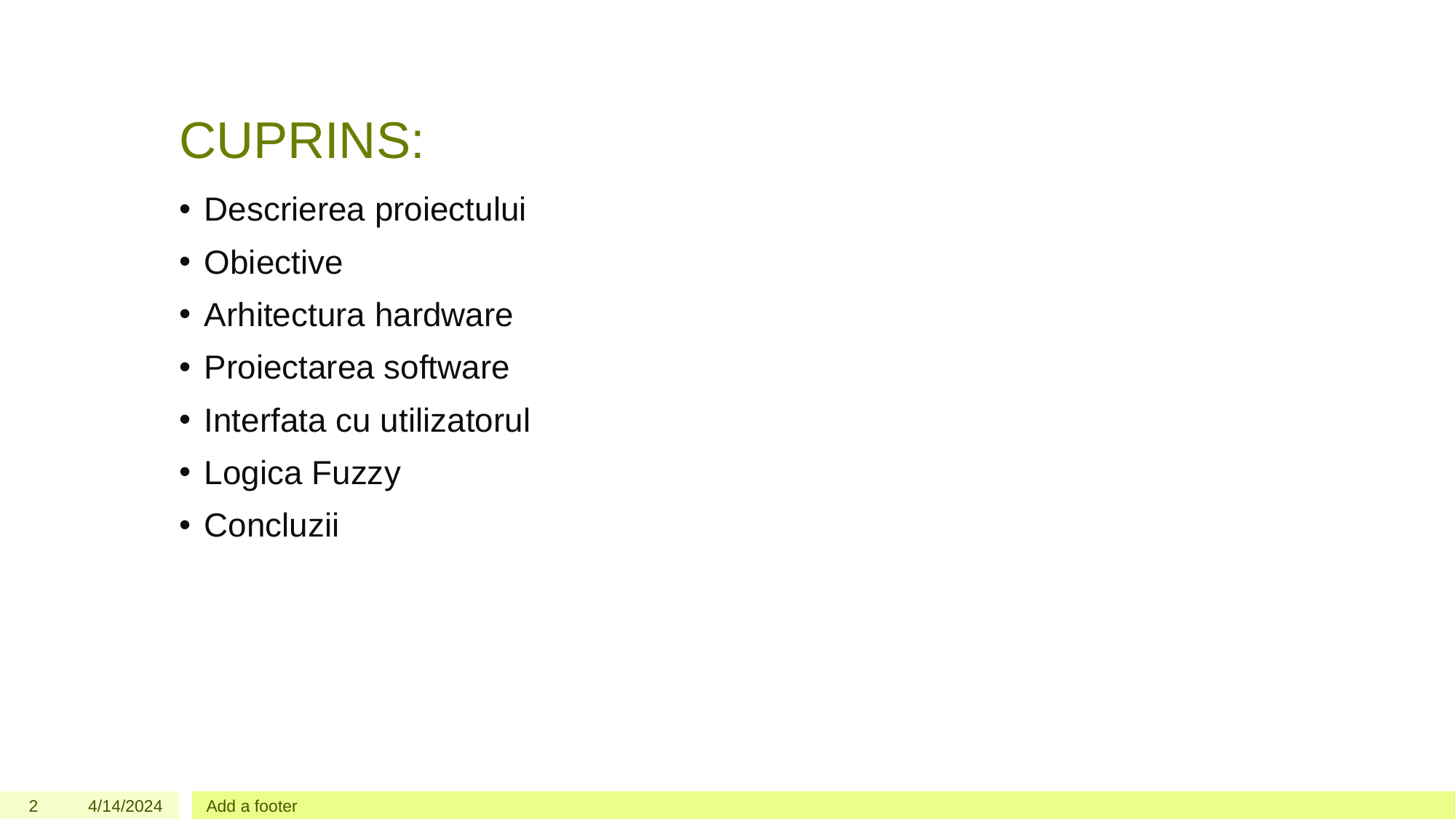

# CUPRINS:
Descrierea proiectului
Obiective
Arhitectura hardware
Proiectarea software
Interfata cu utilizatorul
Logica Fuzzy
Concluzii

2
4/14/2024
Add a footer